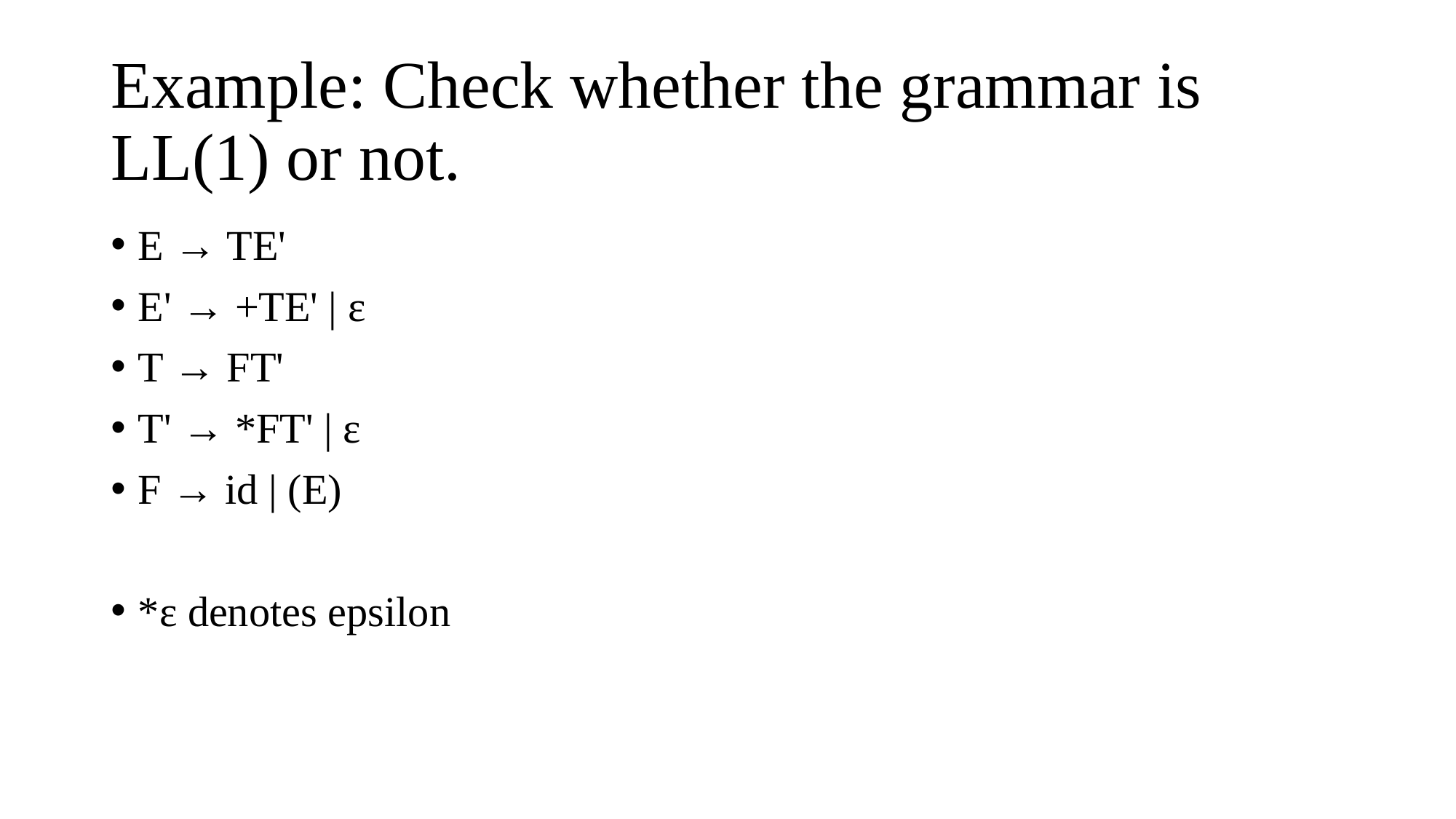

# Example: Check whether the grammar is LL(1) or not.
E → TE'
E' → +TE' | ε
T → FT'
T' → *FT' | ε
F → id | (E)

*ε denotes epsilon